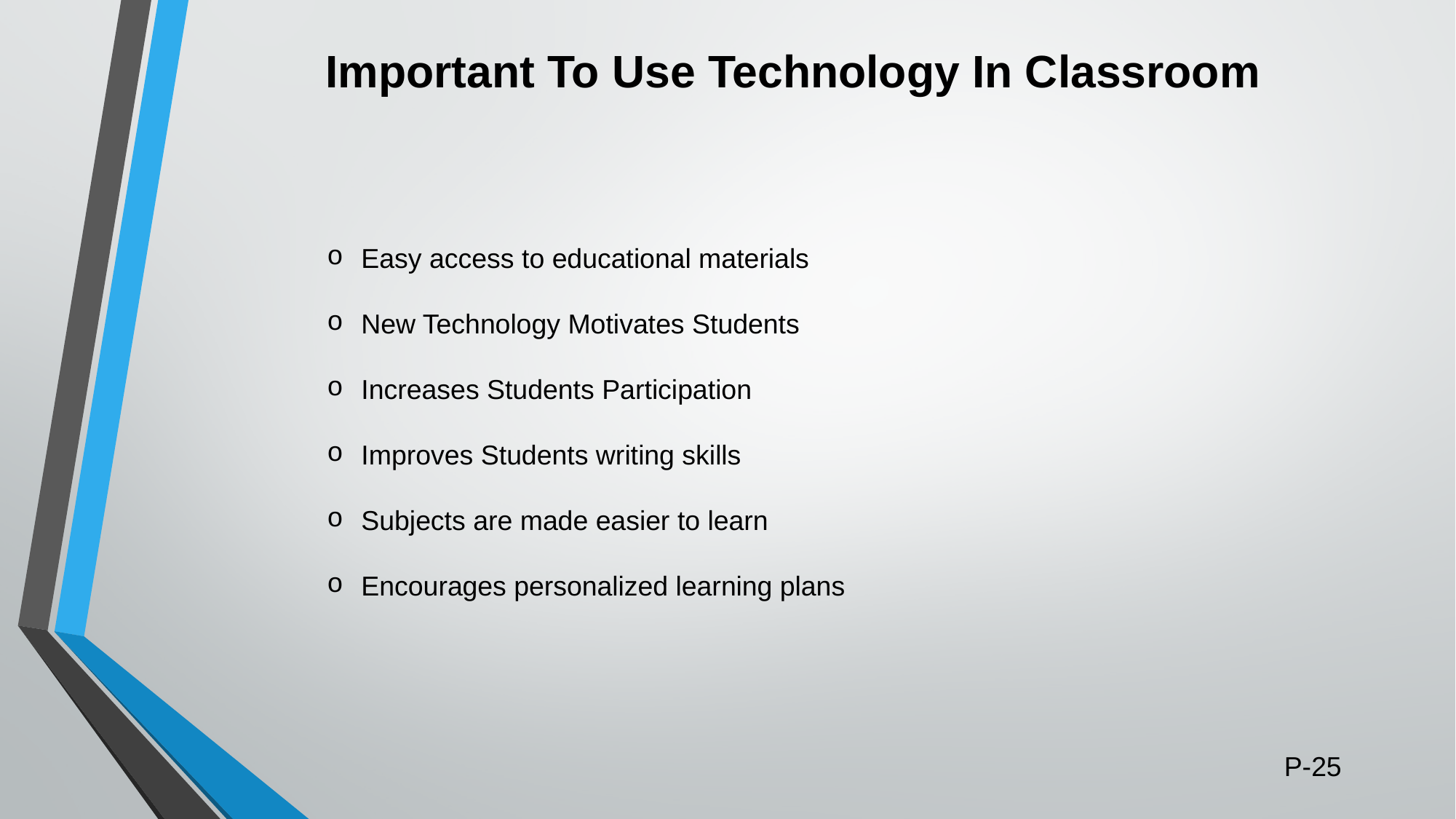

# Important To Use Technology In Classroom
Easy access to educational materials

New Technology Motivates Students

Increases Students Participation

Improves Students writing skills

Subjects are made easier to learn

Encourages personalized learning plans

P-25